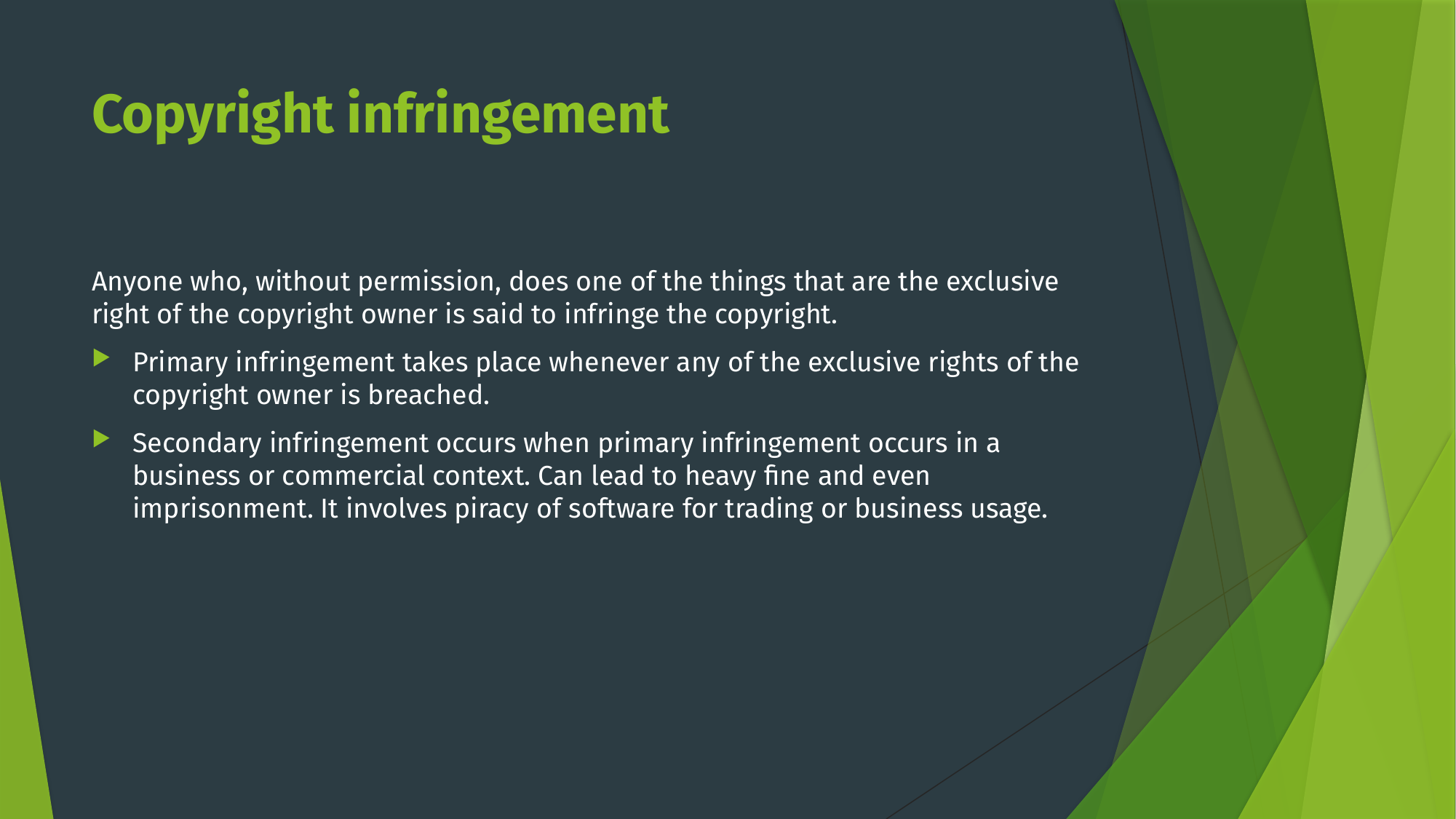

# Copyright infringement
Anyone who, without permission, does one of the things that are the exclusive right of the copyright owner is said to infringe the copyright.
Primary infringement takes place whenever any of the exclusive rights of the copyright owner is breached.
Secondary infringement occurs when primary infringement occurs in a business or commercial context. Can lead to heavy fine and even imprisonment. It involves piracy of software for trading or business usage.